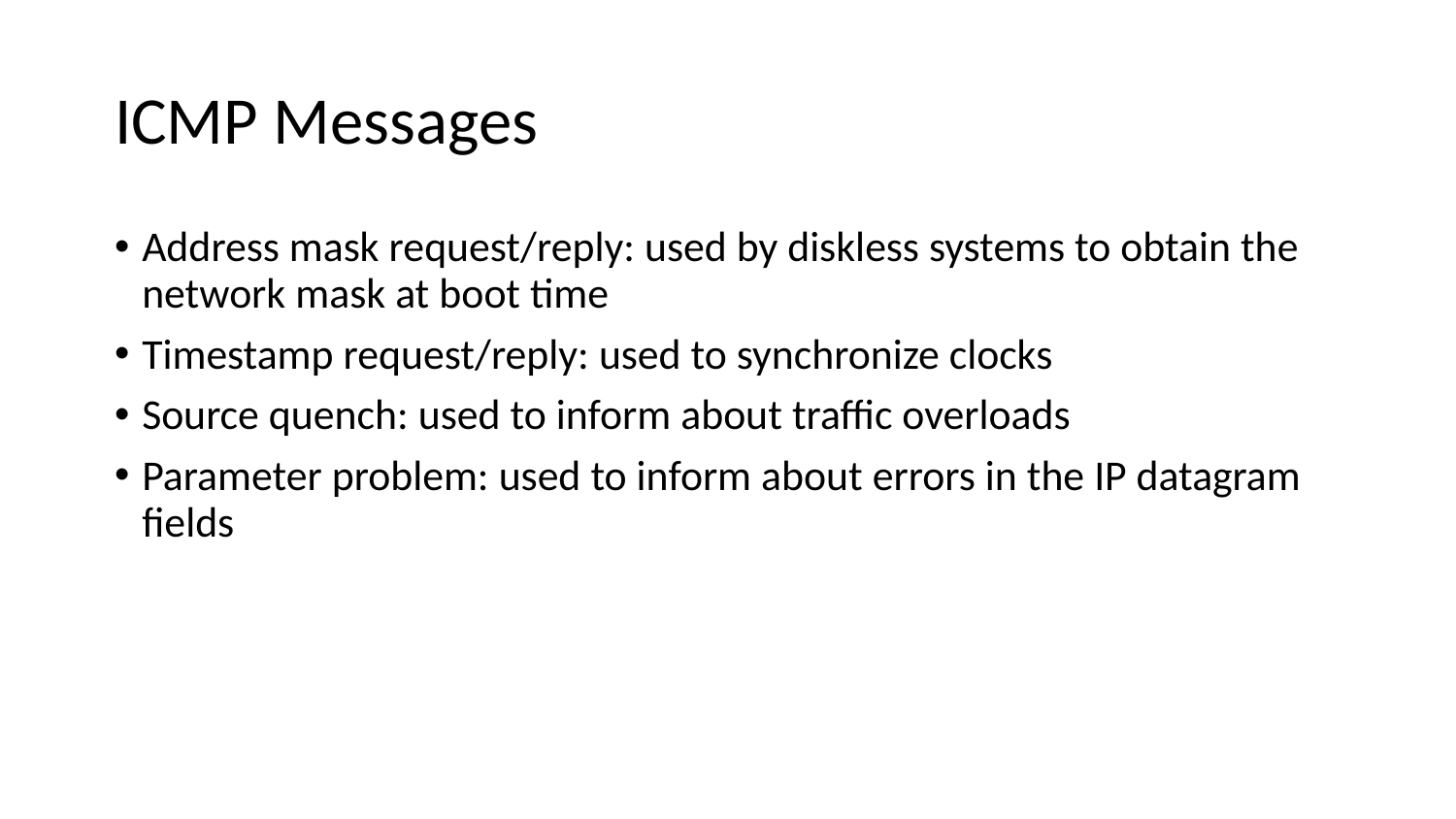

# ICMP Messages
Address mask request/reply: used by diskless systems to obtain the network mask at boot time
Timestamp request/reply: used to synchronize clocks
Source quench: used to inform about traffic overloads
Parameter problem: used to inform about errors in the IP datagram fields